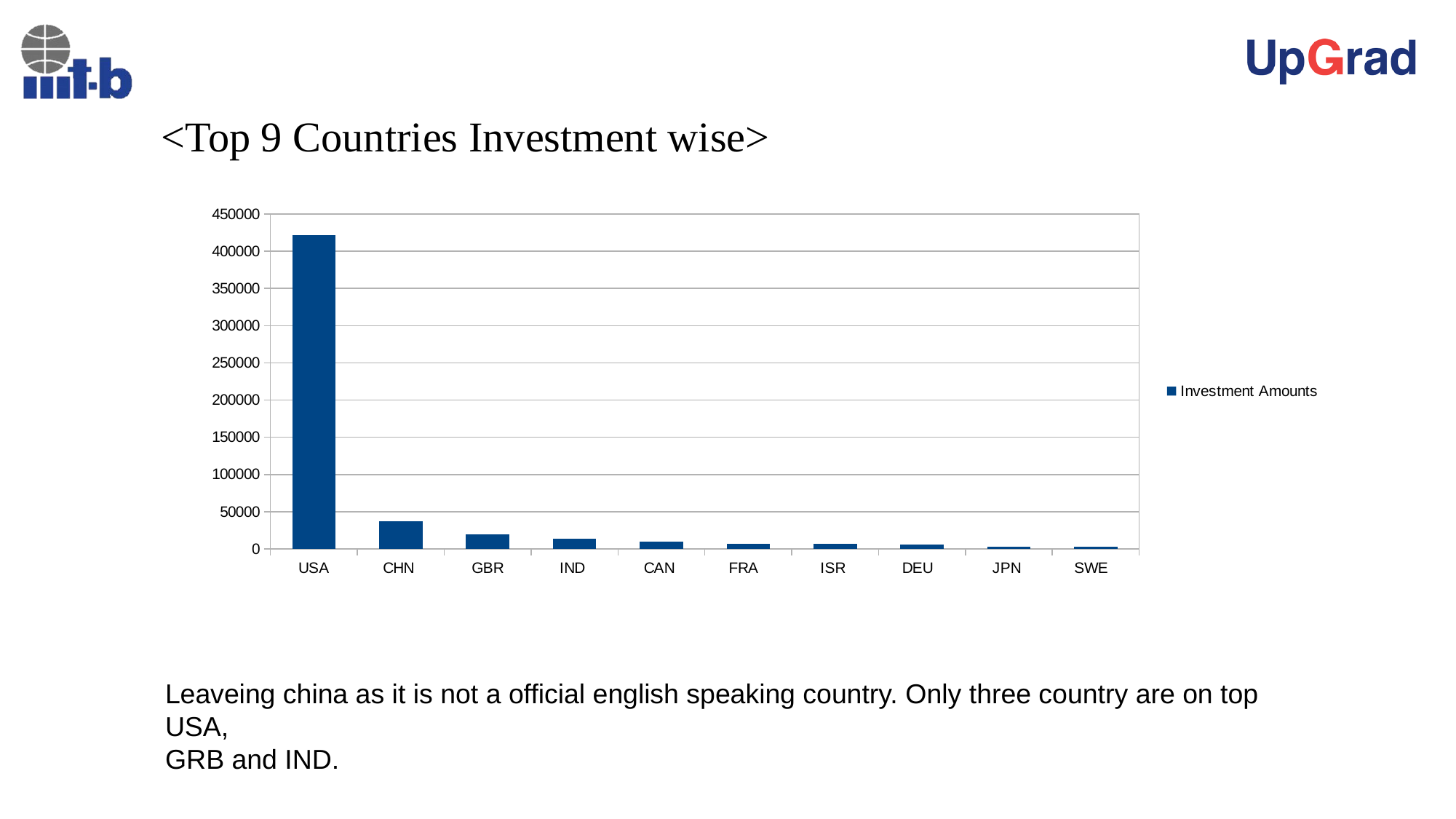

<Top 9 Countries Investment wise>

### Chart

| Category | Investment Amounts |
|---|---|
| USA | 421885.86 |
| CHN  | 37447.37 |
| GBR | 19397.43 |
| IND  | 14298.15 |
| CAN  | 9536.6 |
| FRA   | 6839.31 |
| ISR  | 6602.42 |
| DEU   | 6182.36 |
| JPN  | 3214.17 |
| SWE   | 3126.78 |
Leaveing china as it is not a official english speaking country. Only three country are on top USA,
GRB and IND.